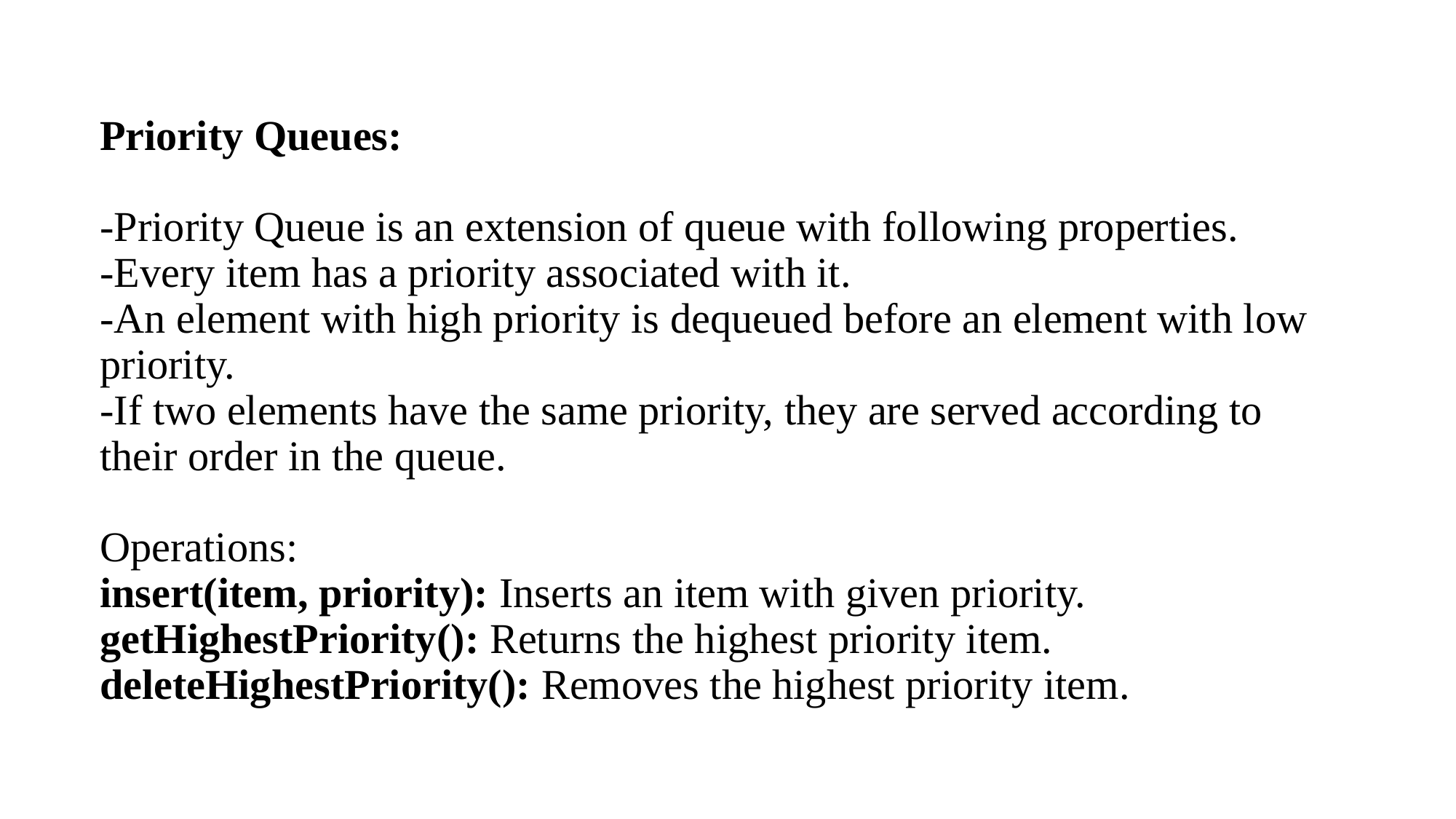

# Priority Queues: -Priority Queue is an extension of queue with following properties. -Every item has a priority associated with it. -An element with high priority is dequeued before an element with low priority. -If two elements have the same priority, they are served according to their order in the queue. Operations: insert(item, priority): Inserts an item with given priority. getHighestPriority(): Returns the highest priority item. deleteHighestPriority(): Removes the highest priority item.